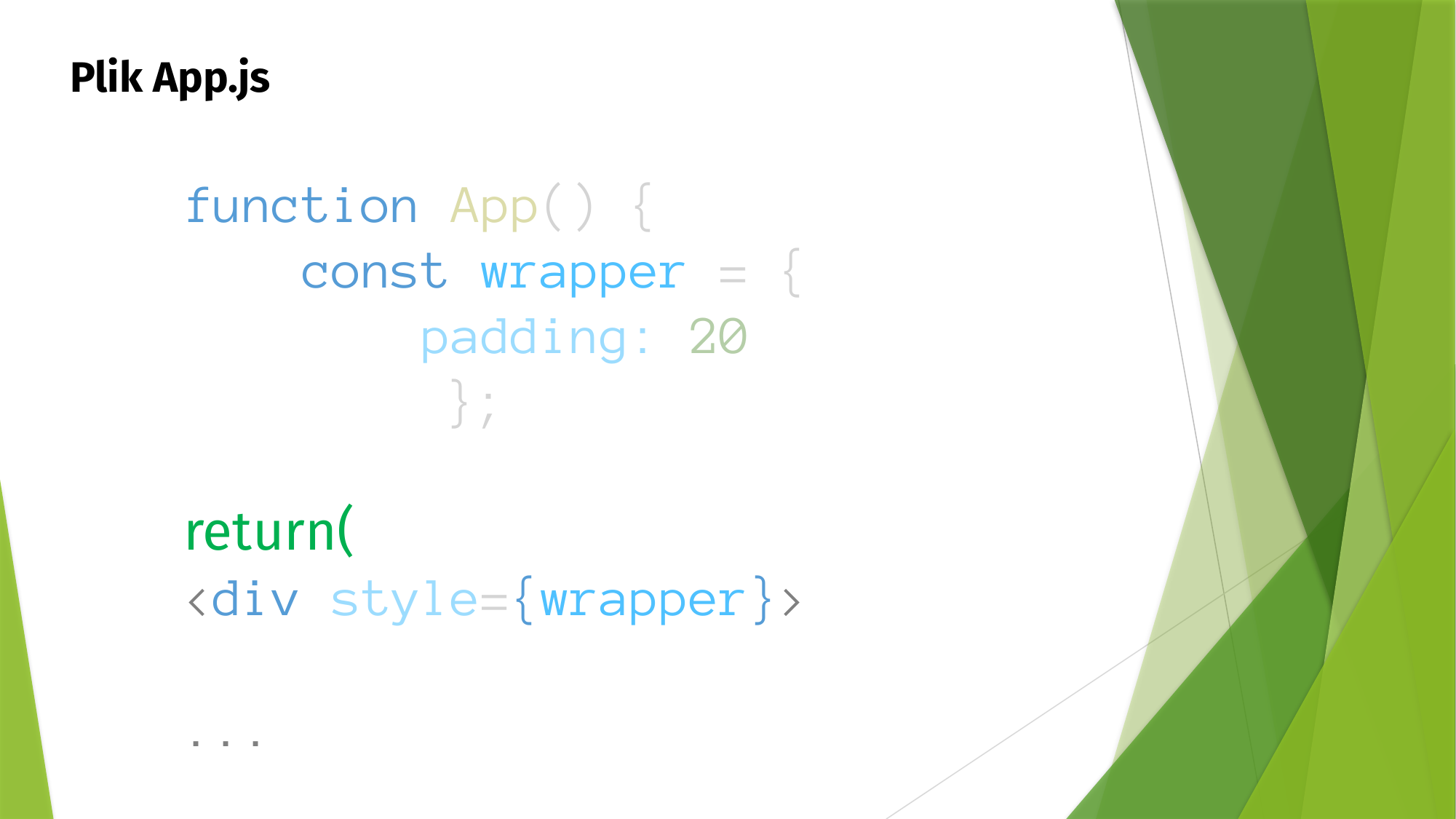

Plik App.js
function App() {
    const wrapper = {
        padding: 20
       };

return(
<div style={wrapper}>

...